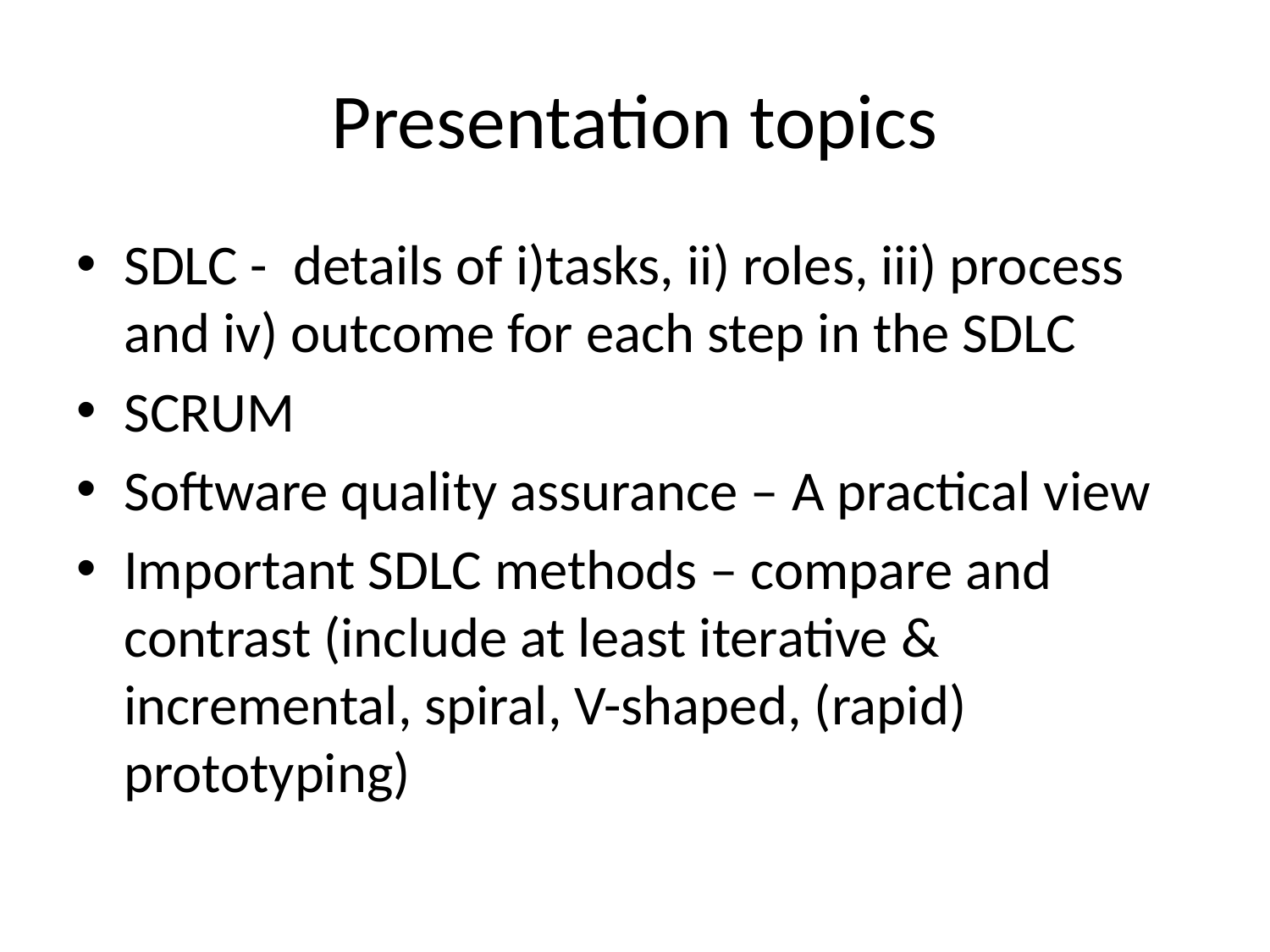

# Presentation topics
SDLC -  details of i)tasks, ii) roles, iii) process and iv) outcome for each step in the SDLC
SCRUM
Software quality assurance – A practical view
Important SDLC methods – compare and contrast (include at least iterative & incremental, spiral, V-shaped, (rapid) prototyping)